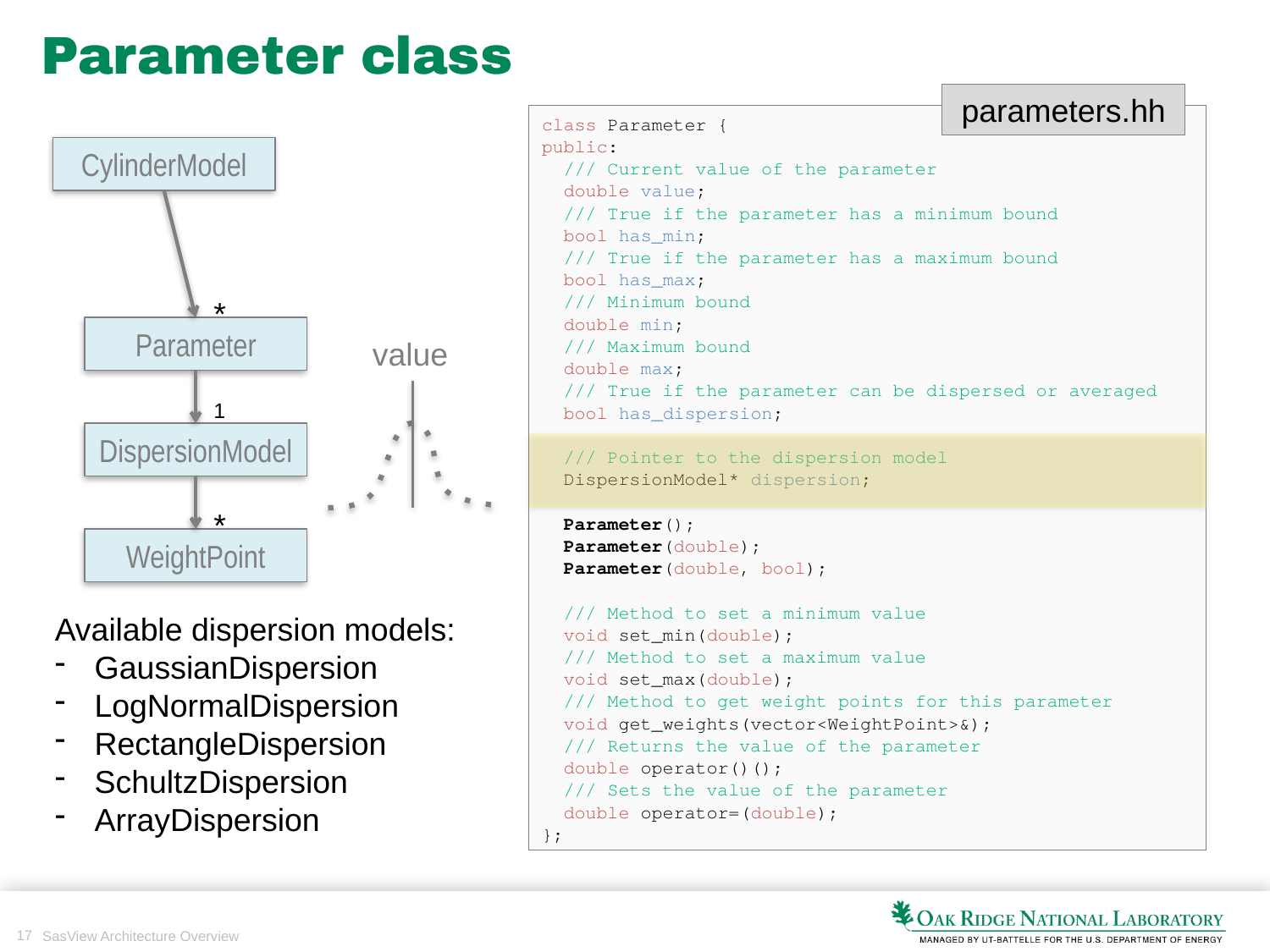

# Parameter class
parameters.hh
class Parameter {
public:
  /// Current value of the parameter
  double value;
  /// True if the parameter has a minimum bound
  bool has_min;
  /// True if the parameter has a maximum bound
  bool has_max;
  /// Minimum bound
  double min;
  /// Maximum bound
  double max;
  /// True if the parameter can be dispersed or averaged
  bool has_dispersion;

  /// Pointer to the dispersion model
  DispersionModel* dispersion;

  Parameter();
  Parameter(double);
  Parameter(double, bool);

  /// Method to set a minimum value
  void set_min(double);
  /// Method to set a maximum value
  void set_max(double);
  /// Method to get weight points for this parameter
  void get_weights(vector<WeightPoint>&);
  /// Returns the value of the parameter
  double operator()();
  /// Sets the value of the parameter
  double operator=(double);
};
CylinderModel
*
Parameter
value
1
DispersionModel

*
WeightPoint
Available dispersion models:
GaussianDispersion
LogNormalDispersion
RectangleDispersion
SchultzDispersion
ArrayDispersion